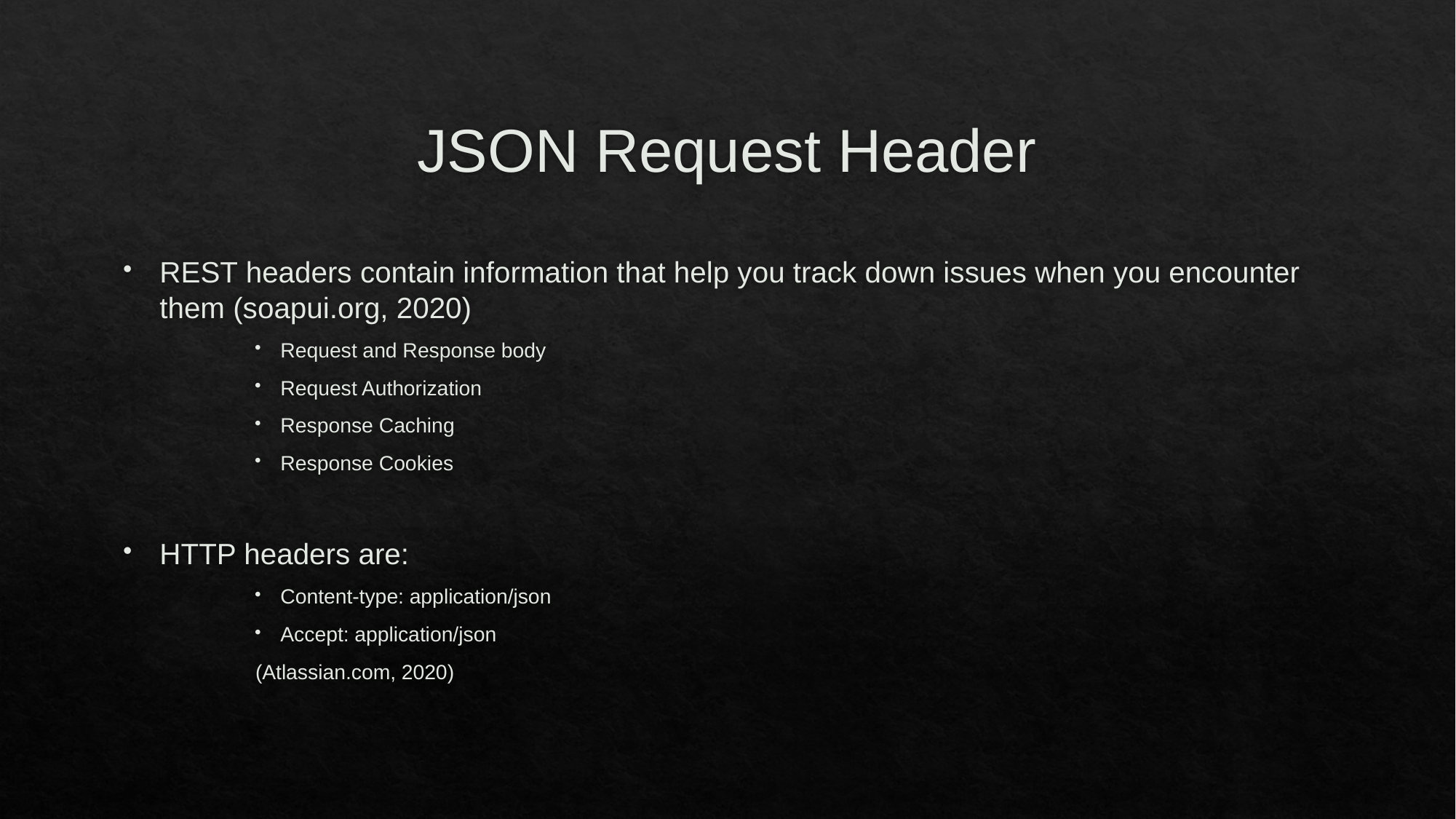

# JSON Request Header
REST headers contain information that help you track down issues when you encounter them (soapui.org, 2020)
Request and Response body
Request Authorization
Response Caching
Response Cookies

HTTP headers are:
Content-type: application/json
Accept: application/json
(Atlassian.com, 2020)